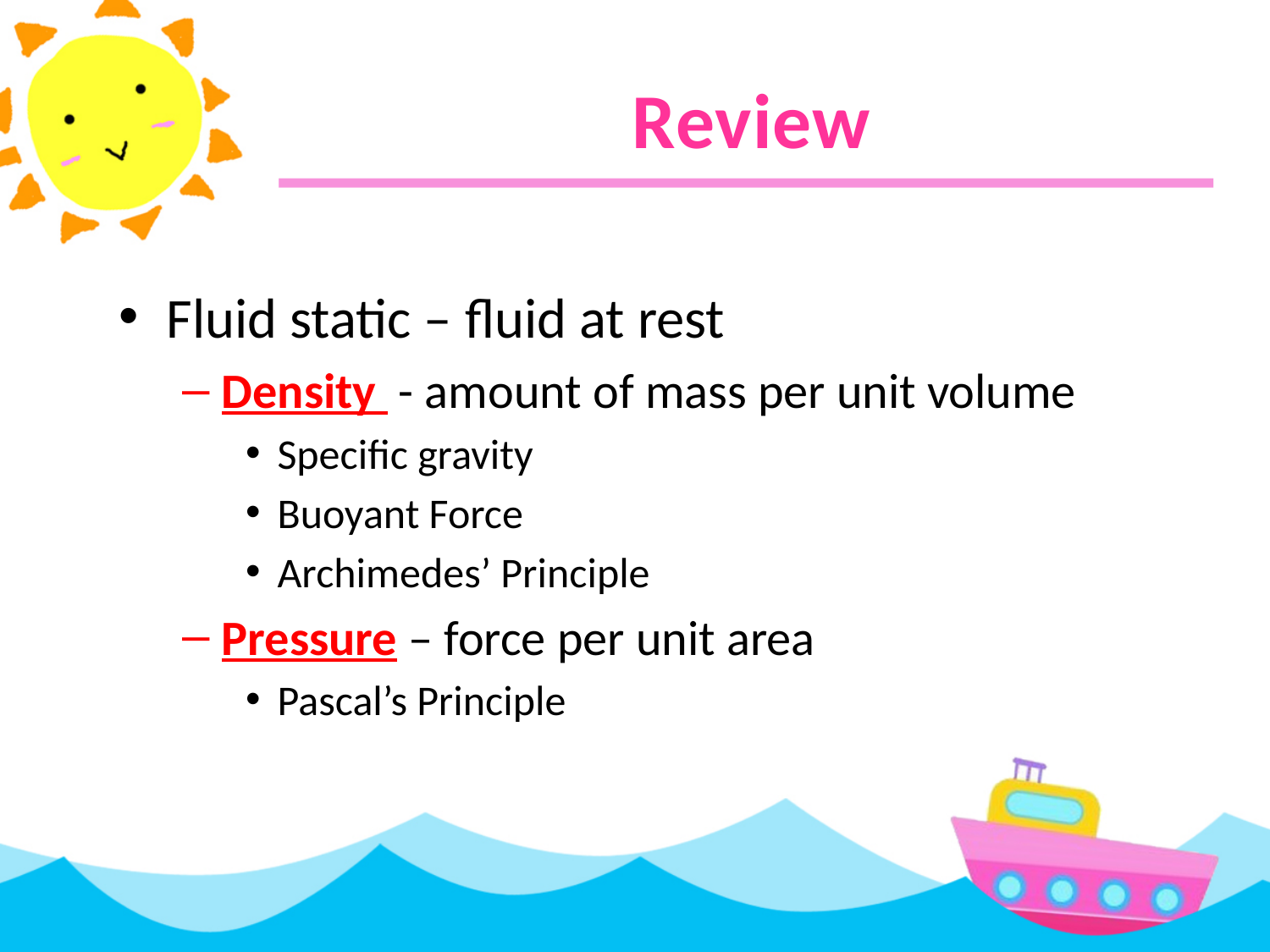

# Review
Fluid static – fluid at rest
Density  - amount of mass per unit volume
Specific gravity
Buoyant Force
Archimedes’ Principle
Pressure – force per unit area
Pascal’s Principle